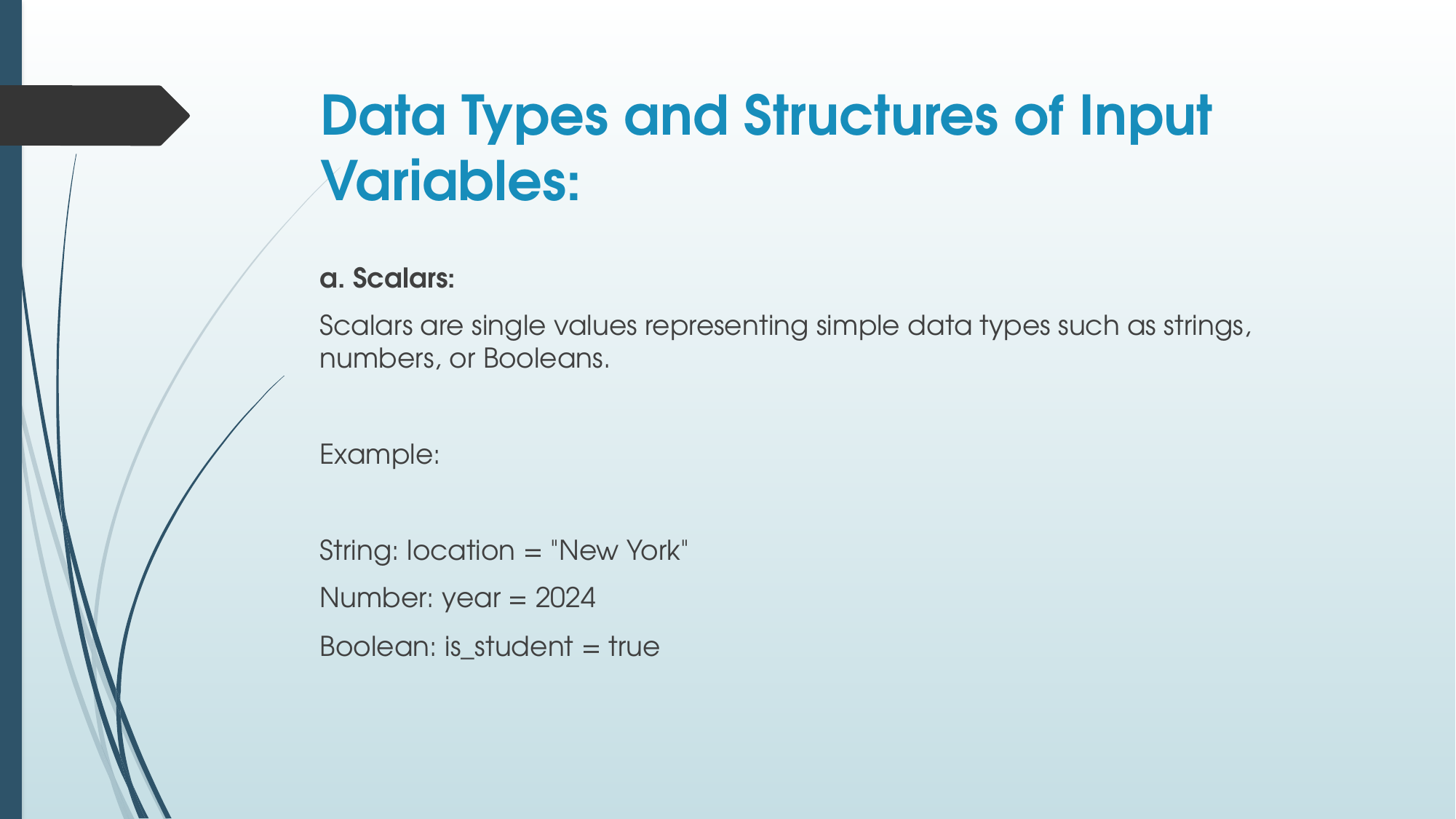

# Data Types and Structures of Input Variables:
a. Scalars:
Scalars are single values representing simple data types such as strings, numbers, or Booleans.

Example:

String: location = "New York"
Number: year = 2024
Boolean: is_student = true